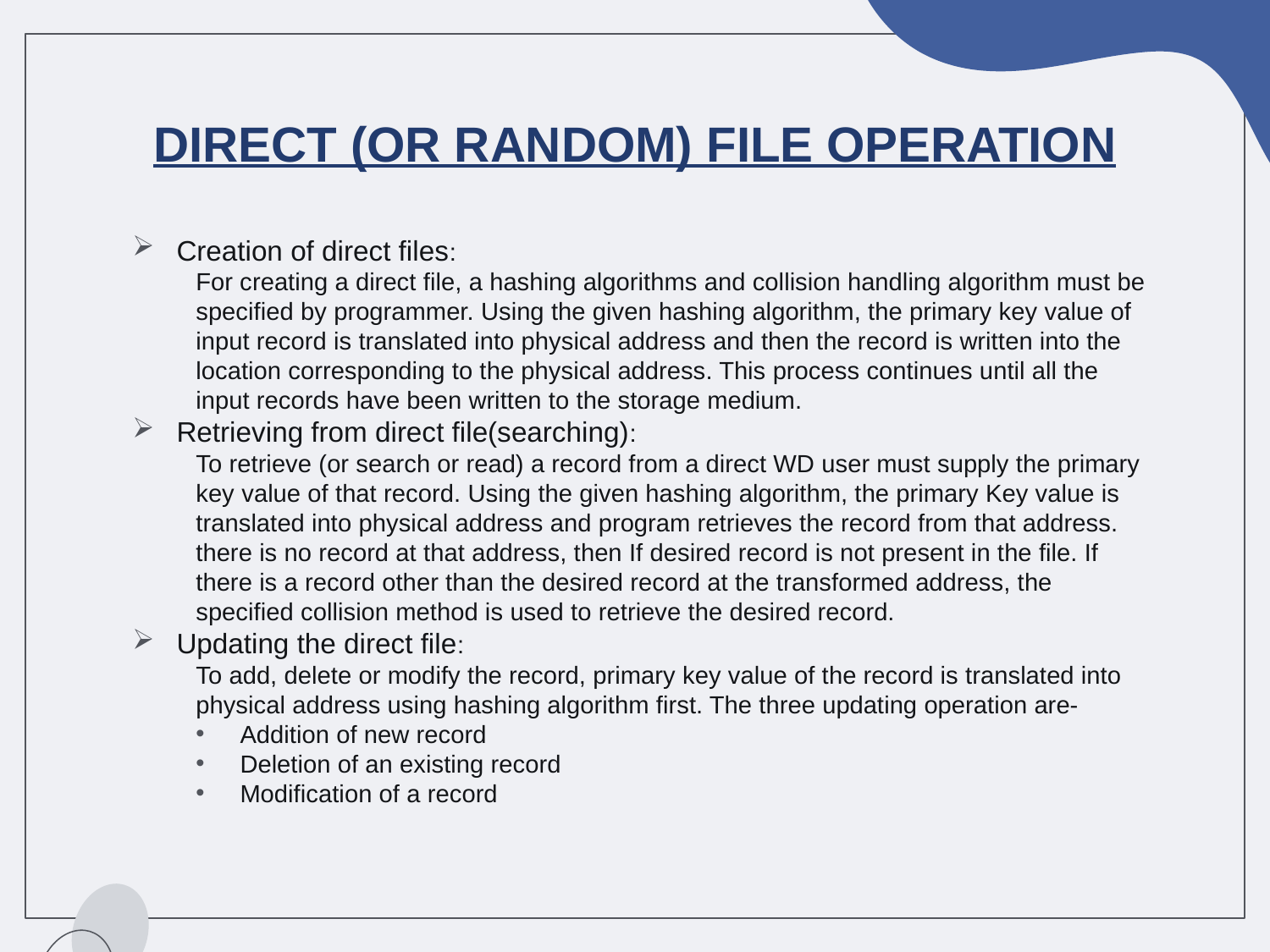

# DIRECT (OR RANDOM) FILE OPERATION
Creation of direct files:
For creating a direct file, a hashing algorithms and collision handling algorithm must be specified by programmer. Using the given hashing algorithm, the primary key value of input record is translated into physical address and then the record is written into the location corresponding to the physical address. This process continues until all the input records have been written to the storage medium.
Retrieving from direct file(searching):
To retrieve (or search or read) a record from a direct WD user must supply the primary key value of that record. Using the given hashing algorithm, the primary Key value is translated into physical address and program retrieves the record from that address. there is no record at that address, then If desired record is not present in the file. If there is a record other than the desired record at the transformed address, the specified collision method is used to retrieve the desired record.
Updating the direct file:
To add, delete or modify the record, primary key value of the record is translated into physical address using hashing algorithm first. The three updating operation are-
Addition of new record
Deletion of an existing record
Modification of a record